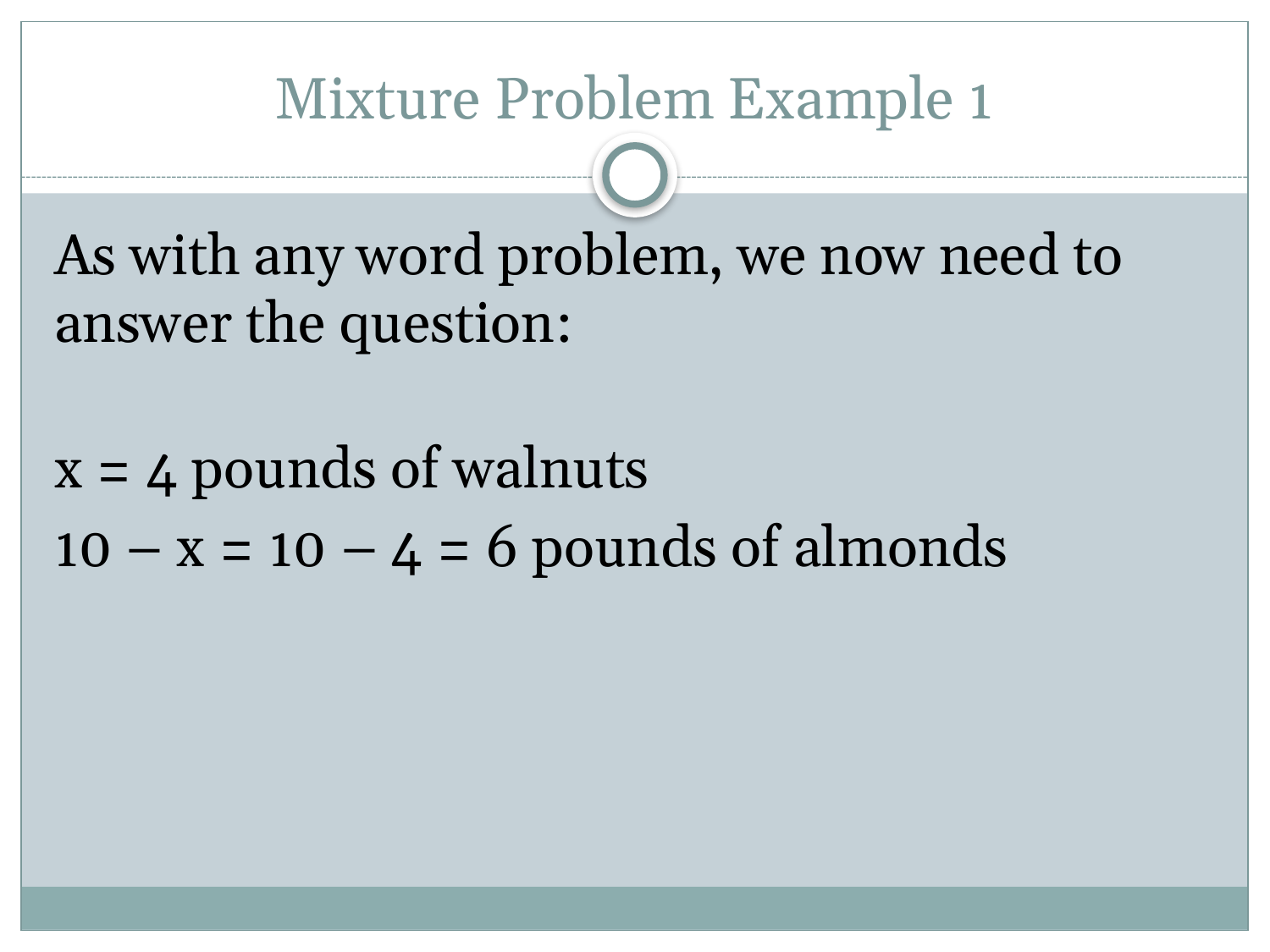

# Mixture Problem Example 1
As with any word problem, we now need to answer the question:

x = 4 pounds of walnuts
10 – x = 10 – 4 = 6 pounds of almonds